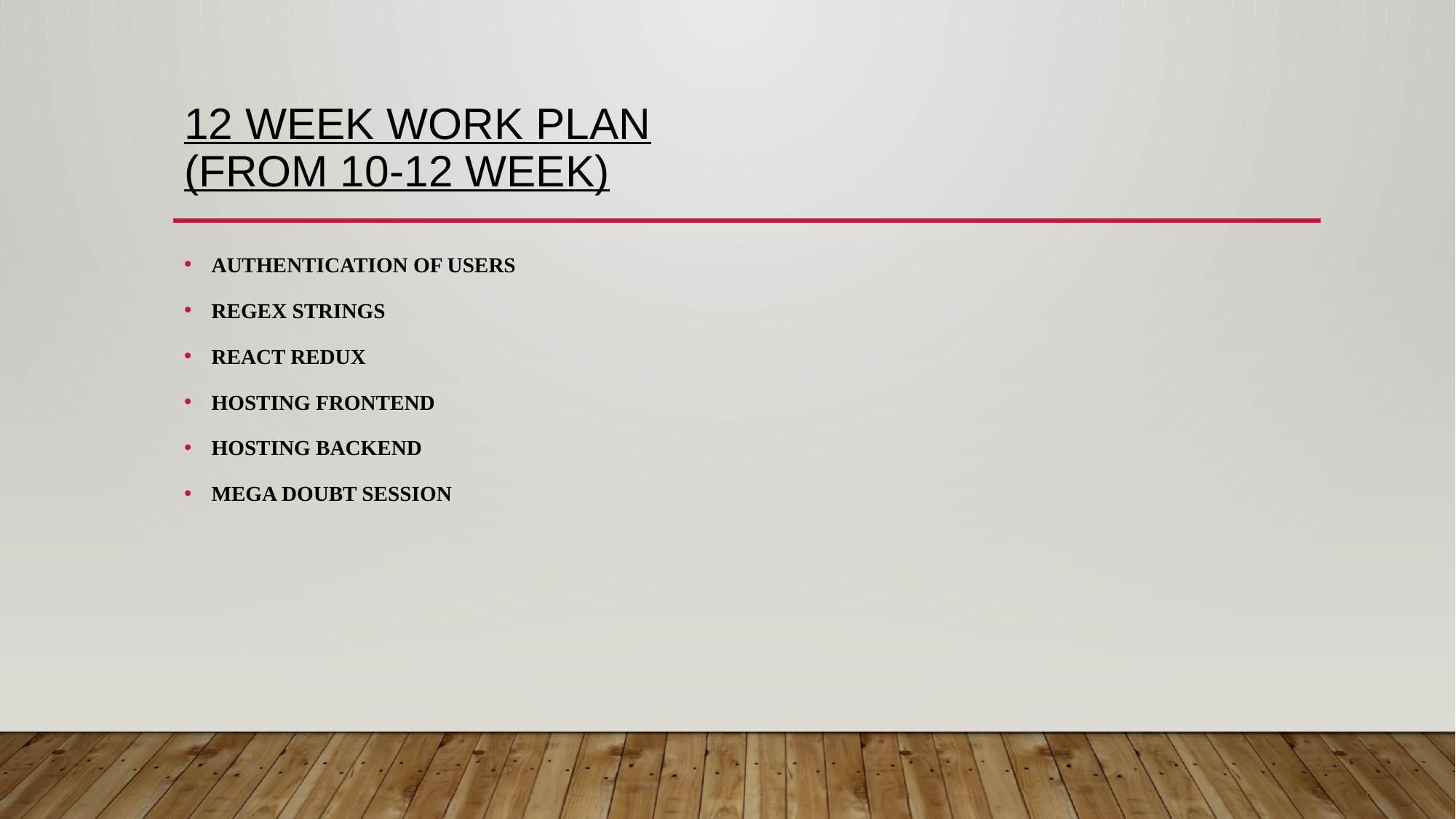

# 12 week work plan (from 10-12 week)
AUTHENTICATION OF USERS
REGEX STRINGS
REACT REDUX
HOSTING FRONTEND
HOSTING BACKEND
MEGA DOUBT SESSION